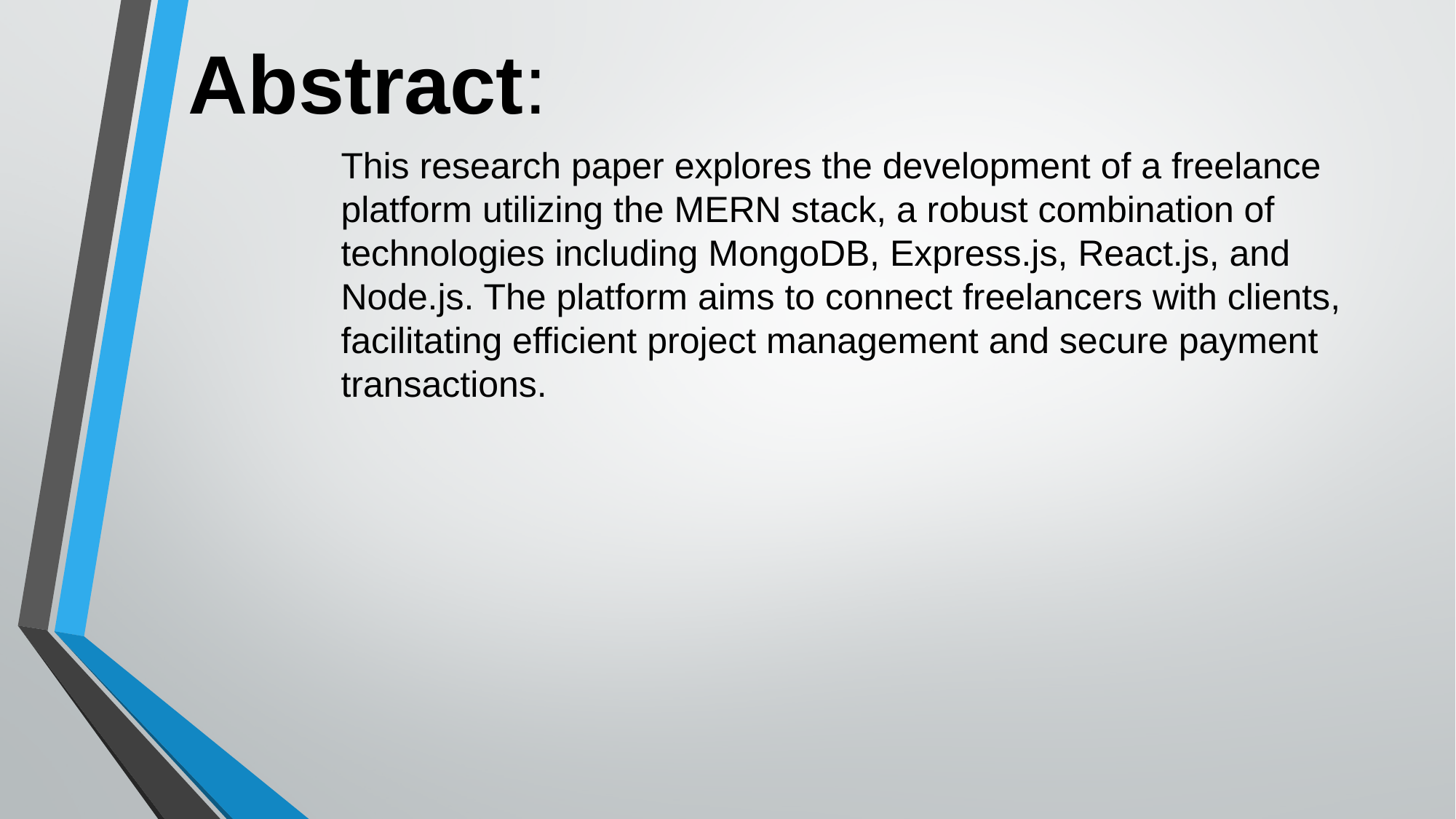

# Abstract:
This research paper explores the development of a freelance platform utilizing the MERN stack, a robust combination of technologies including MongoDB, Express.js, React.js, and Node.js. The platform aims to connect freelancers with clients, facilitating efficient project management and secure payment transactions.